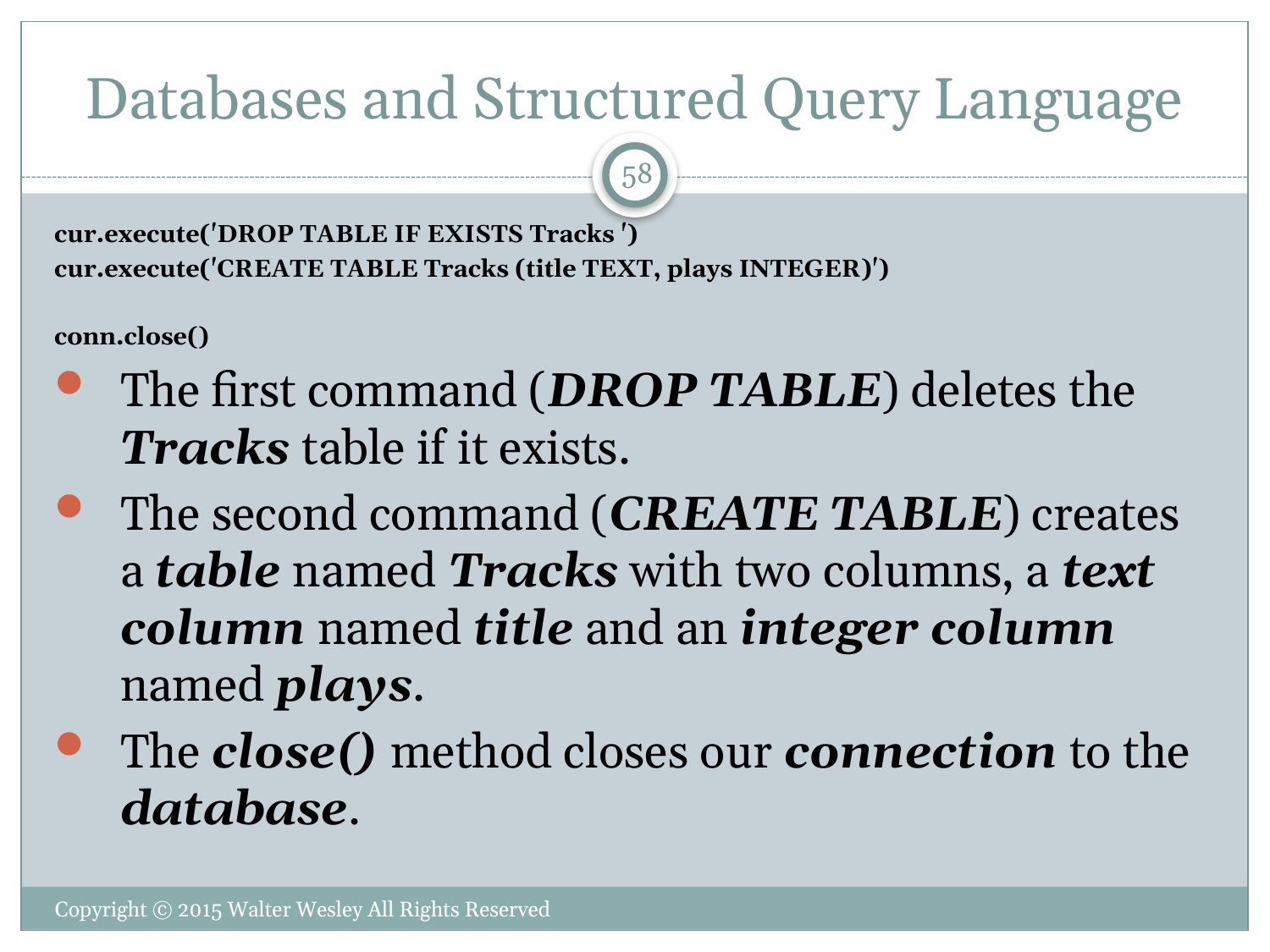

# Databases and Structured Query Language
58
cur.execute('DROP TABLE IF EXISTS Tracks ')
cur.execute('CREATE TABLE Tracks (title TEXT, plays INTEGER)')

conn.close()
The first command (DROP TABLE) deletes the Tracks table if it exists.
The second command (CREATE TABLE) creates a table named Tracks with two columns, a text column named title and an integer column named plays.
The close() method closes our connection to the database.

Copyright © 2015 Walter Wesley All Rights Reserved